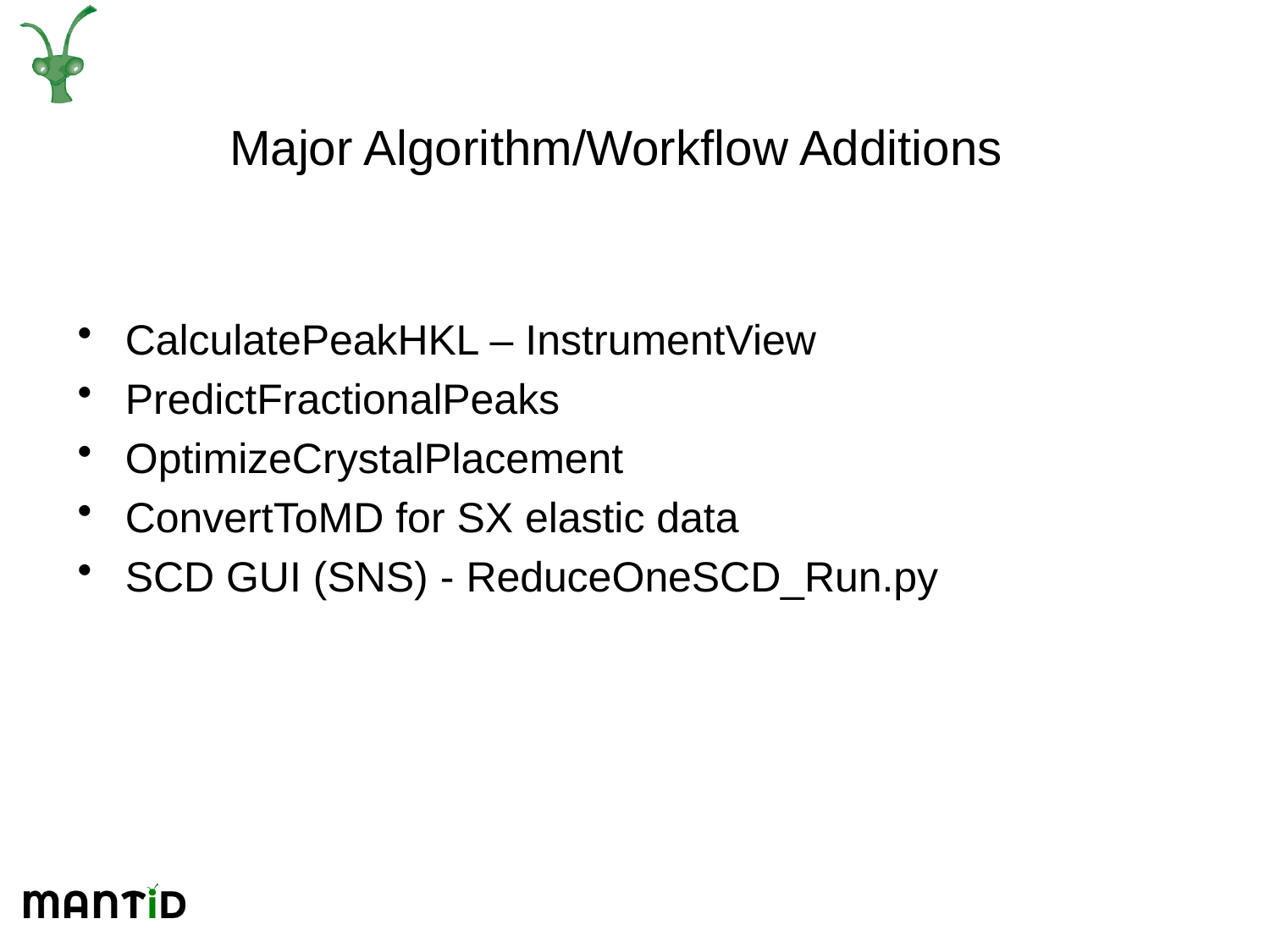

# Major Algorithm/Workflow Additions
CalculatePeakHKL – InstrumentView
PredictFractionalPeaks
OptimizeCrystalPlacement
ConvertToMD for SX elastic data
SCD GUI (SNS) - ReduceOneSCD_Run.py